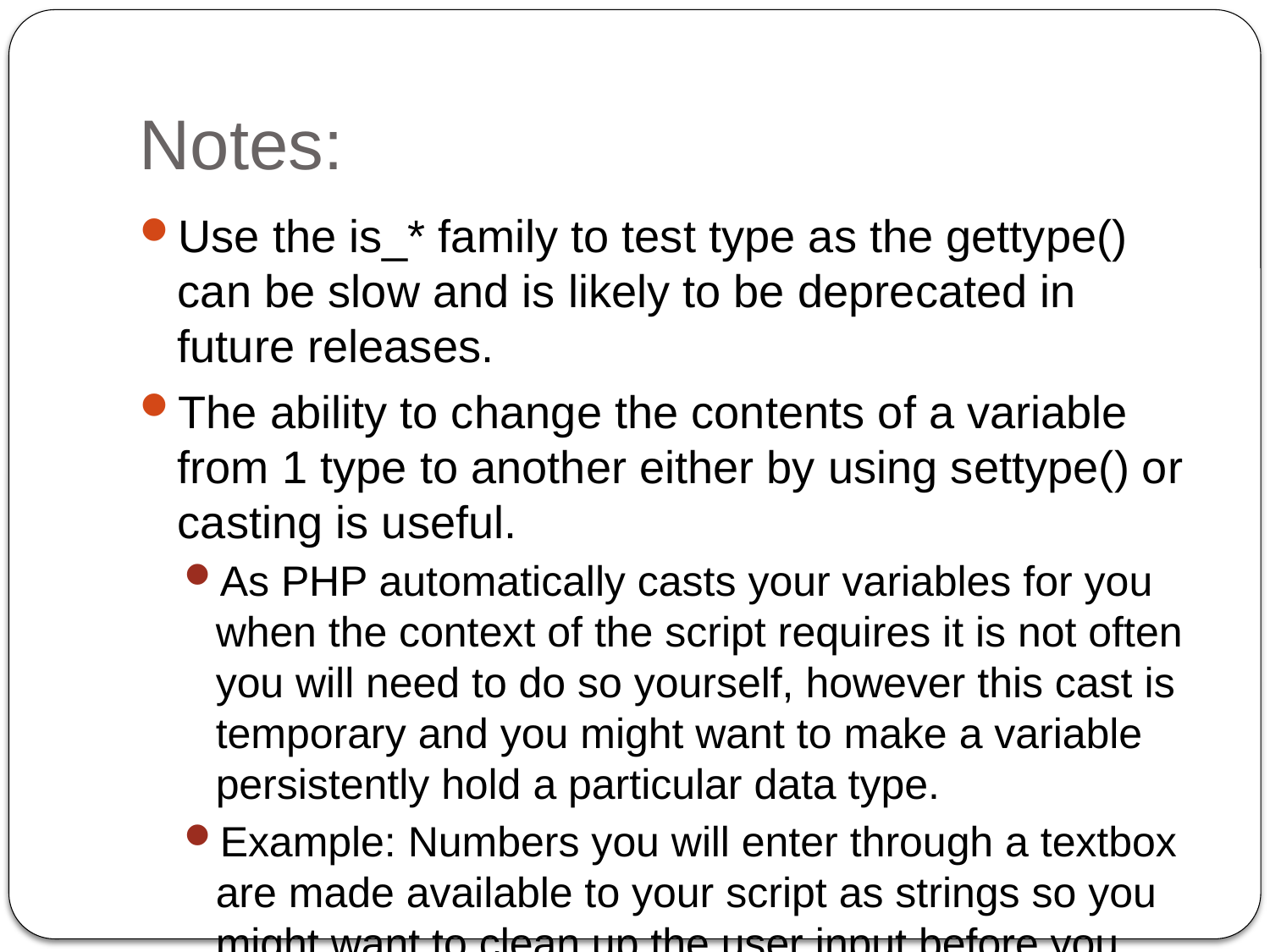

# Notes:
Use the is_* family to test type as the gettype() can be slow and is likely to be deprecated in future releases.
The ability to change the contents of a variable from 1 type to another either by using settype() or casting is useful.
As PHP automatically casts your variables for you when the context of the script requires it is not often you will need to do so yourself, however this cast is temporary and you might want to make a variable persistently hold a particular data type.
Example: Numbers you will enter through a textbox are made available to your script as strings so you might want to clean up the user input before you use it